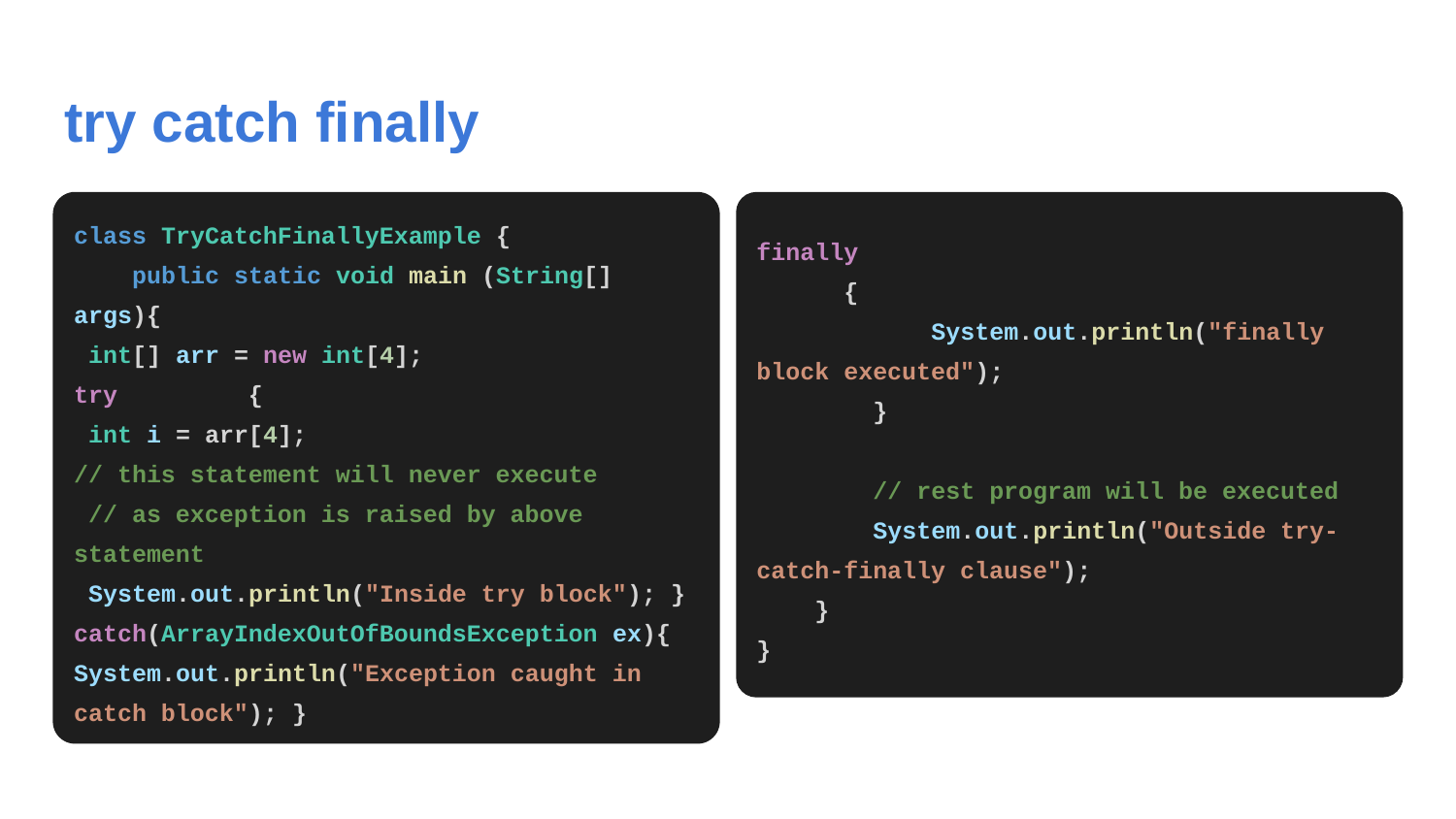

# try catch finally

class TryCatchFinallyExample {
    public static void main (String[] args){
 int[] arr = new int[4];
try         {
 int i = arr[4];
// this statement will never execute
 // as exception is raised by above statement
 System.out.println("Inside try block"); }
catch(ArrayIndexOutOfBoundsException ex){
System.out.println("Exception caught in catch block"); }
finally
      {
            System.out.println("finally block executed");
        }

        // rest program will be executed
        System.out.println("Outside try-catch-finally clause");
    }
}